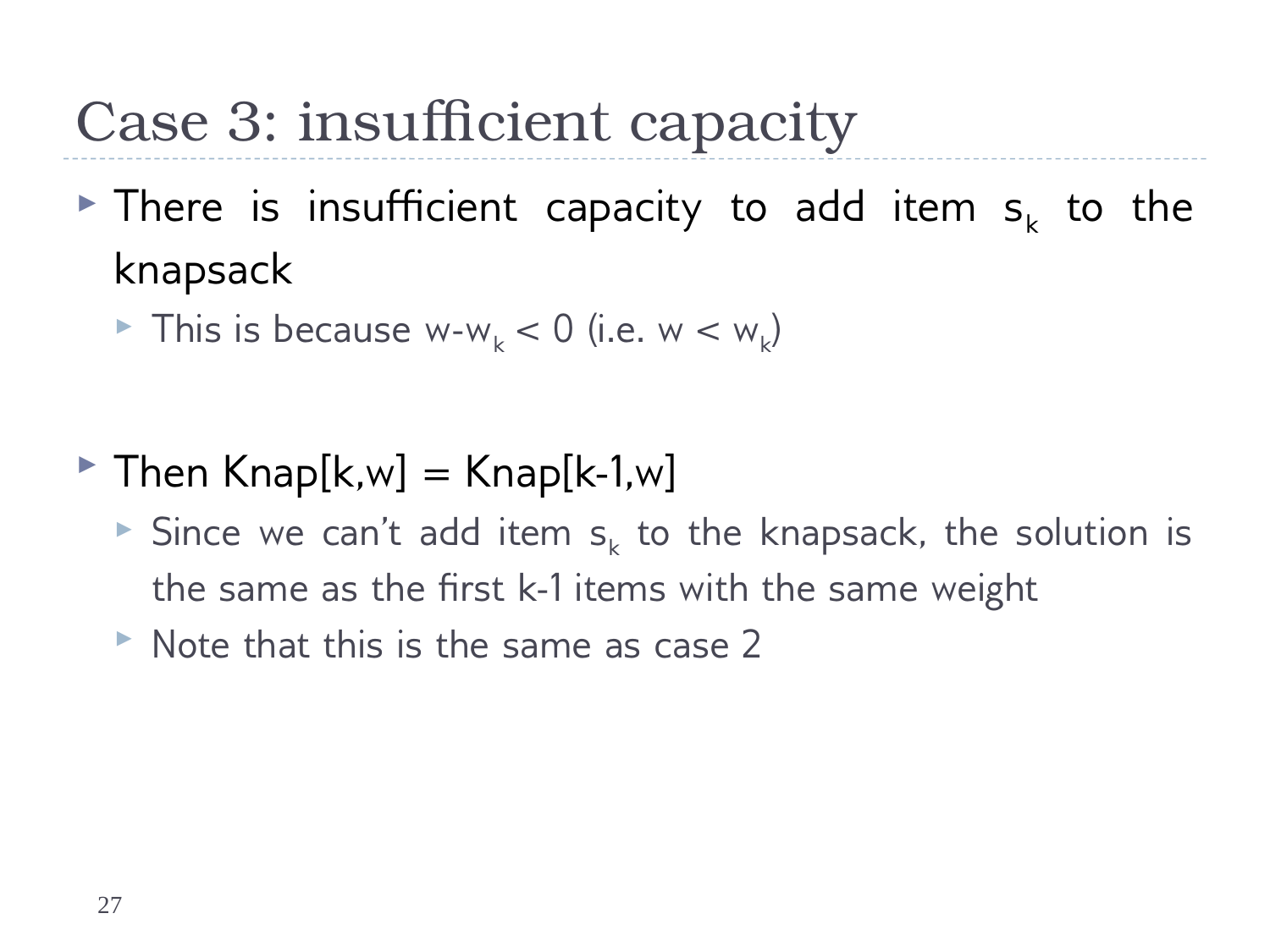

# Case 3: insufficient capacity
There is insufficient capacity to add item sk to the knapsack
This is because w-wk < 0 (i.e. w < wk)

Then Knap[k,w] = Knap[k-1,w]
Since we can’t add item sk to the knapsack, the solution is the same as the first k-1 items with the same weight
Note that this is the same as case 2

27